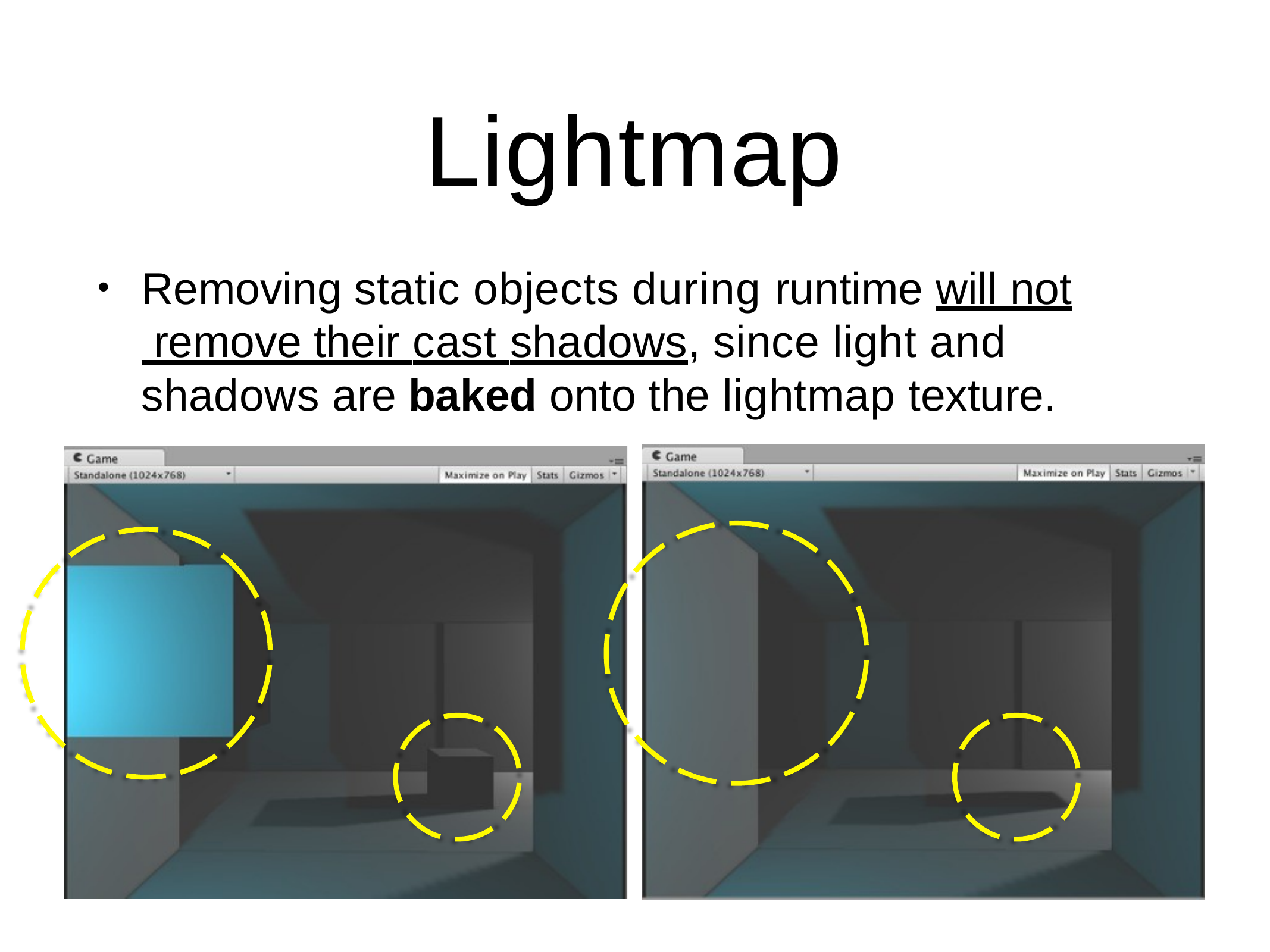

# Lightmap
Removing static objects during runtime will not  remove their cast shadows, since light and  shadows are baked onto the lightmap texture.
•